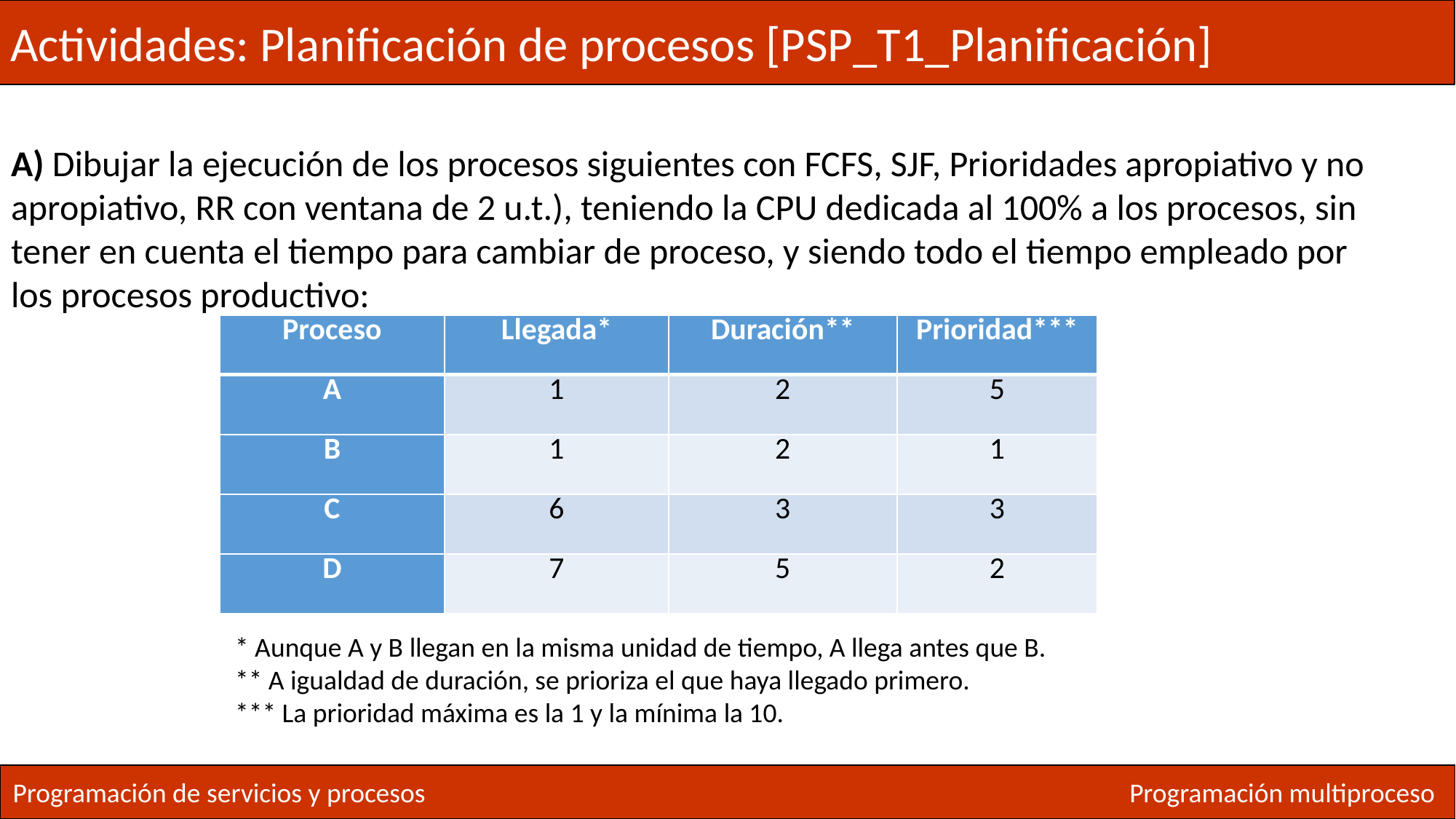

Actividades: Planificación de procesos [PSP_T1_Planificación]
A) Dibujar la ejecución de los procesos siguientes con FCFS, SJF, Prioridades apropiativo y no apropiativo, RR con ventana de 2 u.t.), teniendo la CPU dedicada al 100% a los procesos, sin tener en cuenta el tiempo para cambiar de proceso, y siendo todo el tiempo empleado por los procesos productivo:

| Proceso | Llegada\* | Duración\*\* | Prioridad\*\*\* |
| --- | --- | --- | --- |
| A | 1 | 2 | 5 |
| B | 1 | 2 | 1 |
| C | 6 | 3 | 3 |
| D | 7 | 5 | 2 |
* Aunque A y B llegan en la misma unidad de tiempo, A llega antes que B.
** A igualdad de duración, se prioriza el que haya llegado primero.
*** La prioridad máxima es la 1 y la mínima la 10.

Programación de servicios y procesos
Programación multiproceso